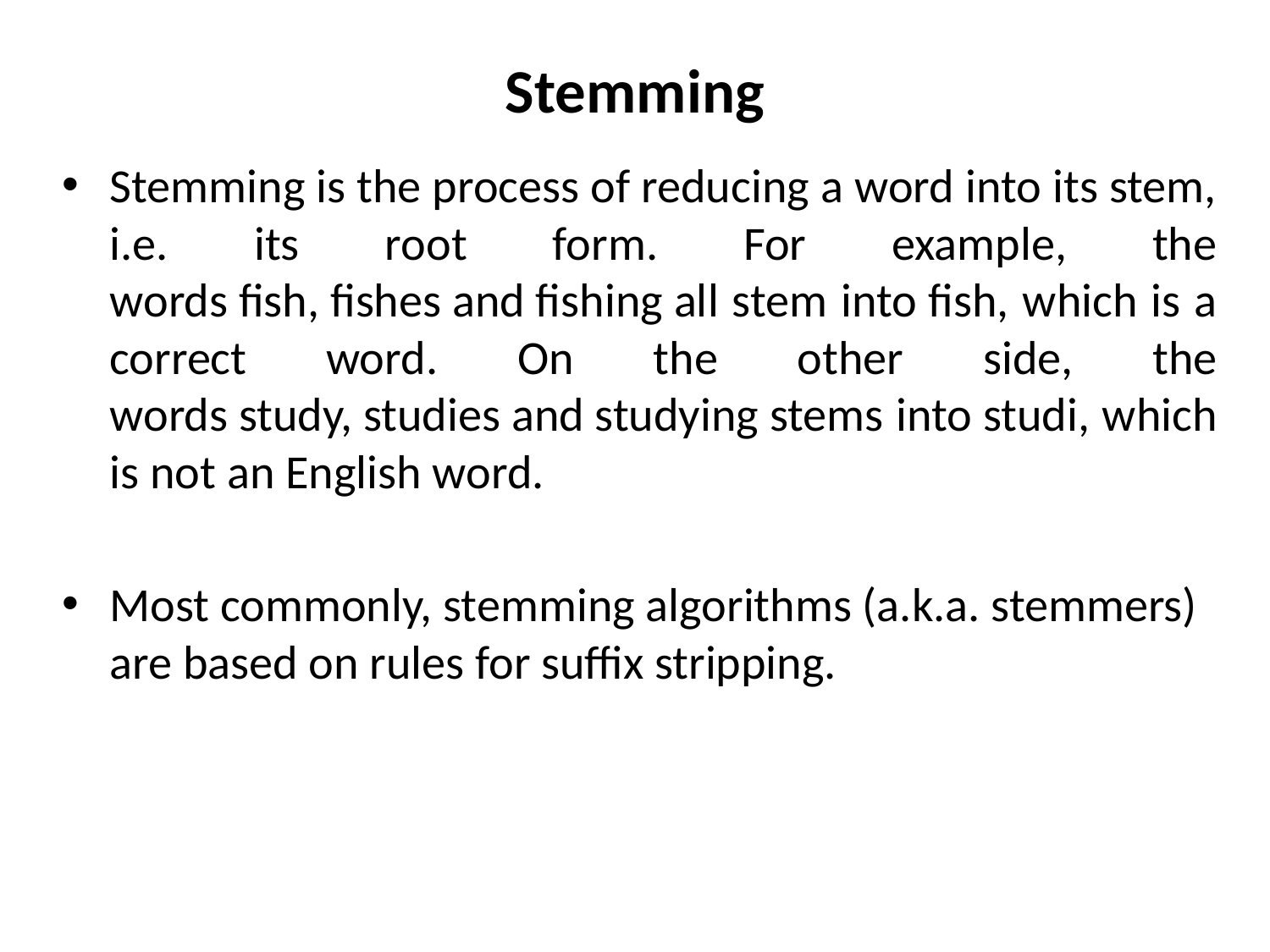

# Stemming
Stemming is the process of reducing a word into its stem, i.e. its root form. For example, the words fish, fishes and fishing all stem into fish, which is a correct word. On the other side, the words study, studies and studying stems into studi, which is not an English word.

Most commonly, stemming algorithms (a.k.a. stemmers) are based on rules for suffix stripping.